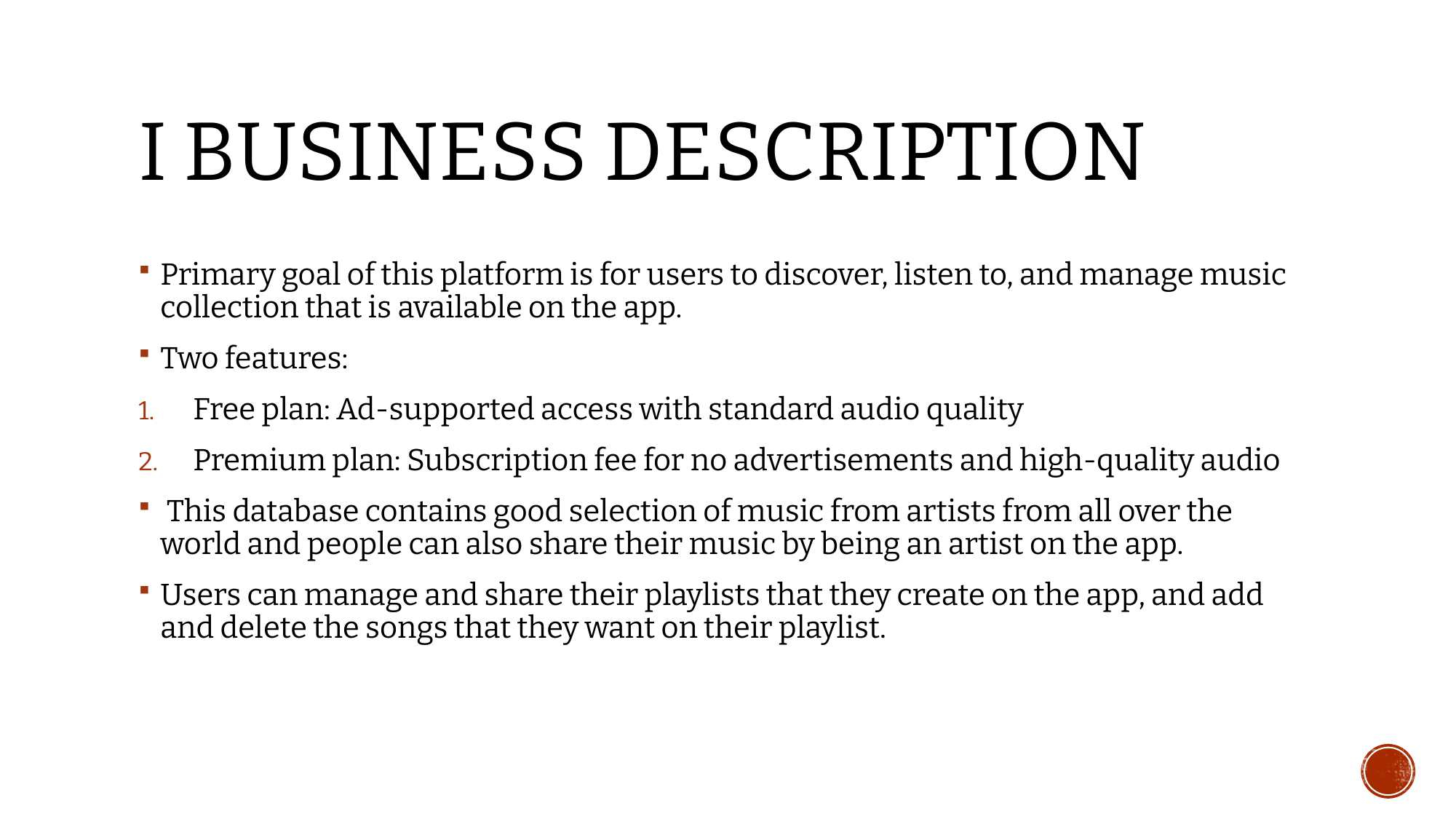

# I Business description
Primary goal of this platform is for users to discover, listen to, and manage music collection that is available on the app.
Two features:
Free plan: Ad-supported access with standard audio quality
Premium plan: Subscription fee for no advertisements and high-quality audio
 This database contains good selection of music from artists from all over the world and people can also share their music by being an artist on the app.
Users can manage and share their playlists that they create on the app, and add and delete the songs that they want on their playlist.